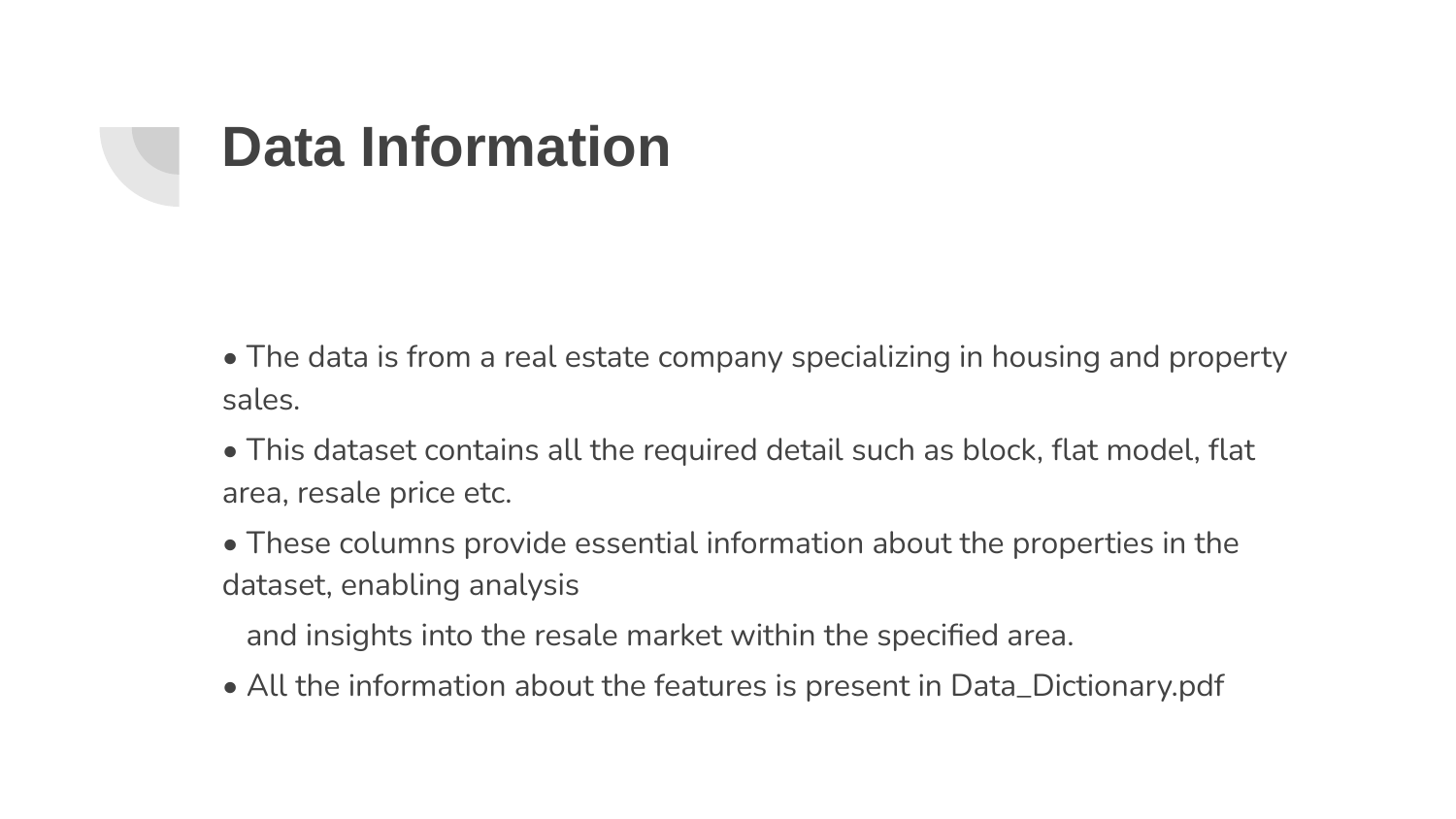

# Data Information
• The data is from a real estate company specializing in housing and property sales.
• This dataset contains all the required detail such as block, flat model, flat area, resale price etc.
• These columns provide essential information about the properties in the dataset, enabling analysis
   and insights into the resale market within the specified area.
• All the information about the features is present in Data_Dictionary.pdf